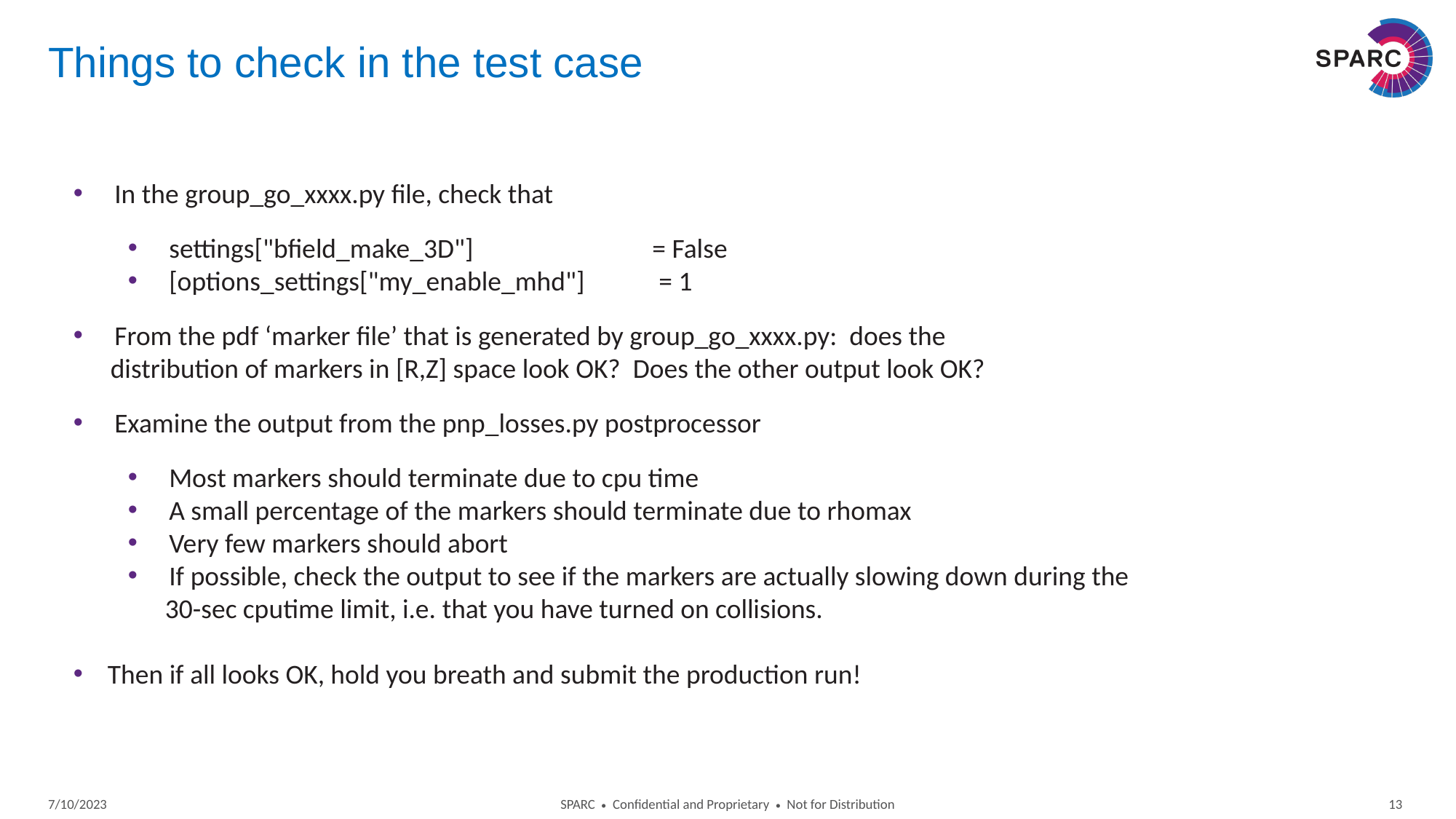

# Things to check in the test case
In the group_go_xxxx.py file, check that

settings["bfield_make_3D"]                             = False
[options_settings["my_enable_mhd"]            = 1

From the pdf ‘marker file’ that is generated by group_go_xxxx.py:  does the
      distribution of markers in [R,Z] space look OK?  Does the other output look OK?

Examine the output from the pnp_losses.py postprocessor

Most markers should terminate due to cpu time
A small percentage of the markers should terminate due to rhomax
Very few markers should abort
If possible, check the output to see if the markers are actually slowing down during the
      30-sec cputime limit, i.e. that you have turned on collisions.

Then if all looks OK, hold you breath and submit the production run!